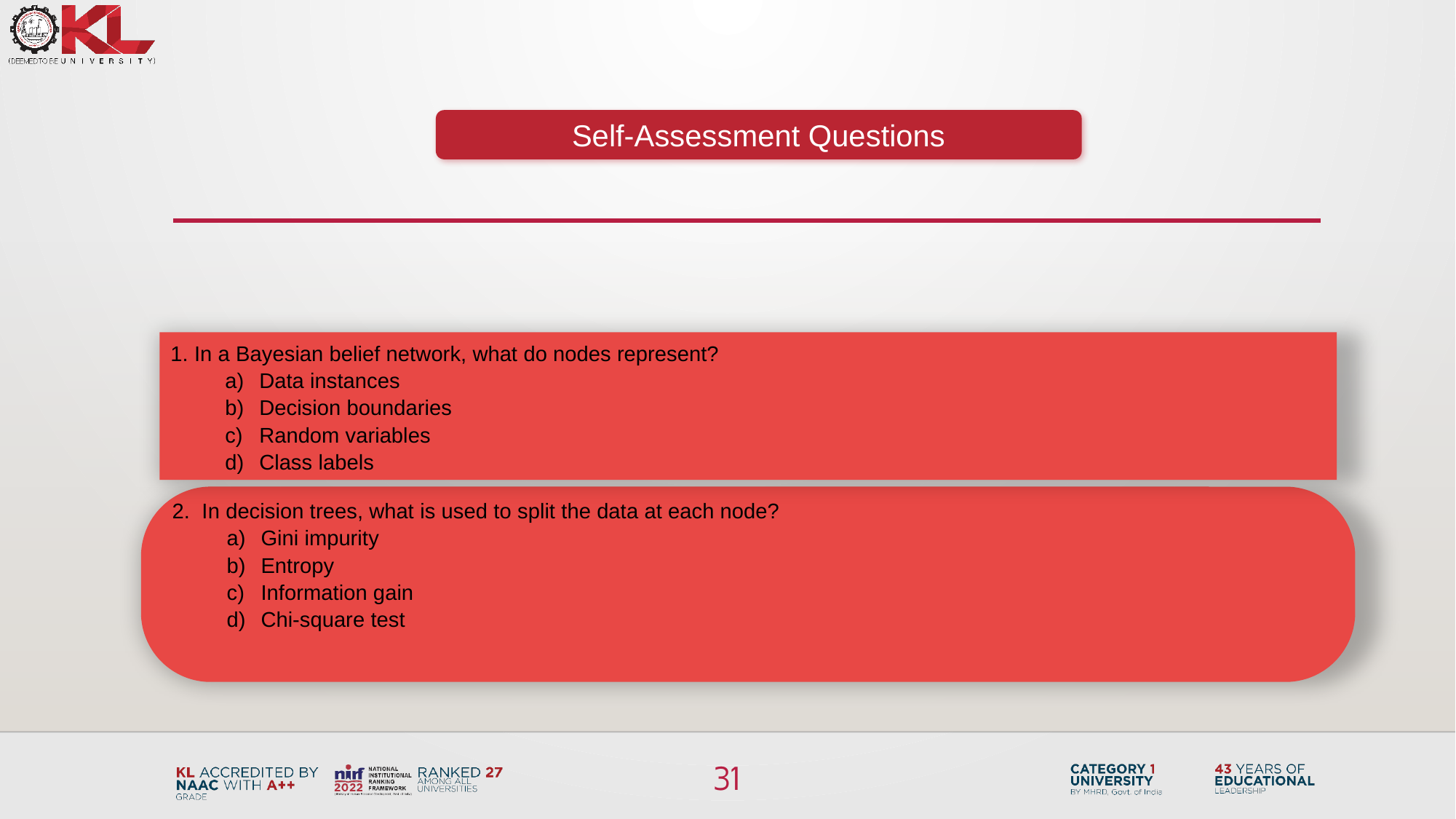

Self-Assessment Questions
1. In a Bayesian belief network, what do nodes represent?
Data instances
Decision boundaries
Random variables
Class labels
2.  In decision trees, what is used to split the data at each node?
Gini impurity
Entropy
Information gain
Chi-square test

31